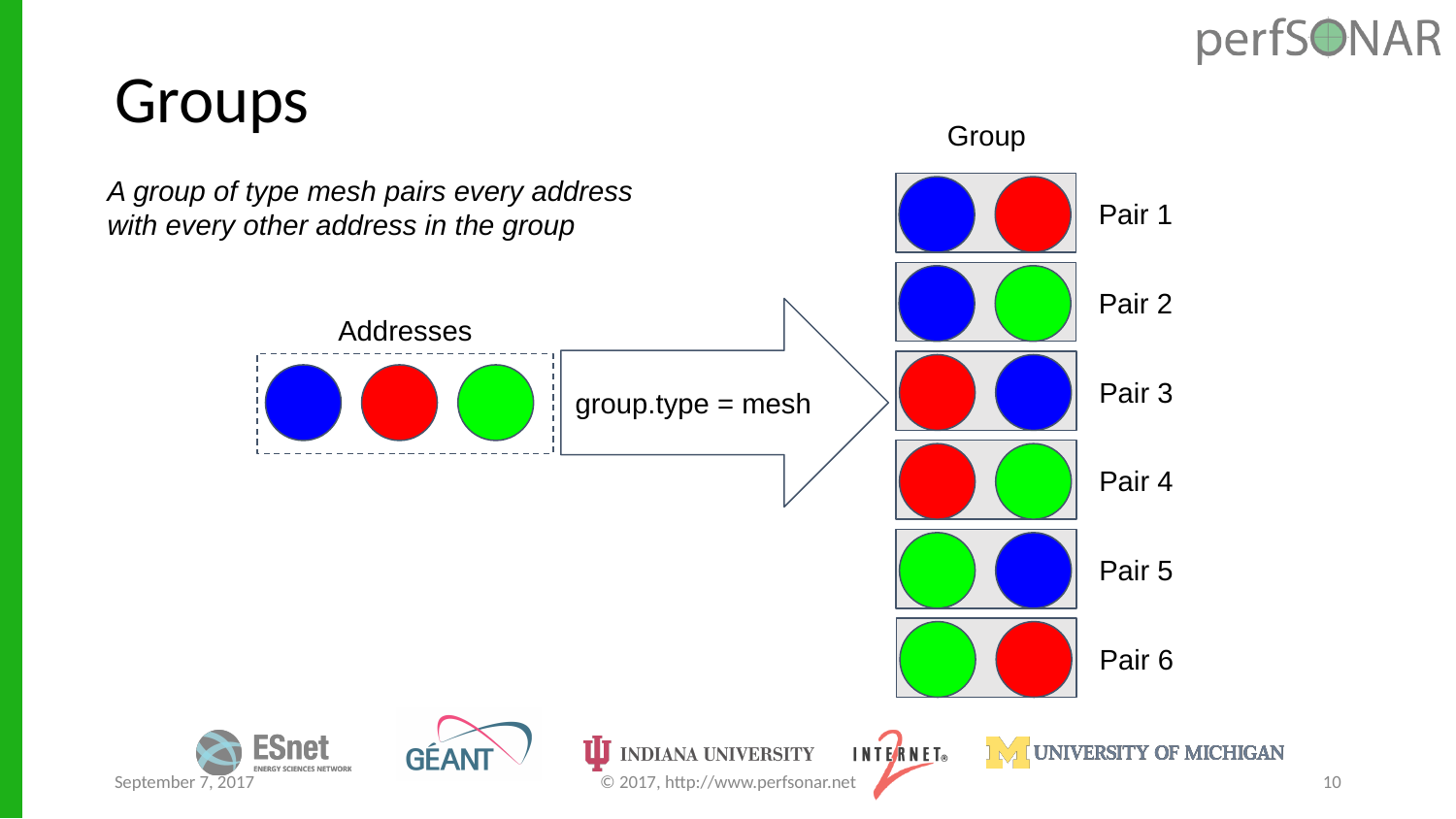

# Groups
Group
A group of type mesh pairs every address with every other address in the group

Pair 1

Pair 2
Addresses
group.type = mesh

Pair 3

Pair 4

Pair 5

Pair 6
September 7, 2017
© 2017, http://www.perfsonar.net
10